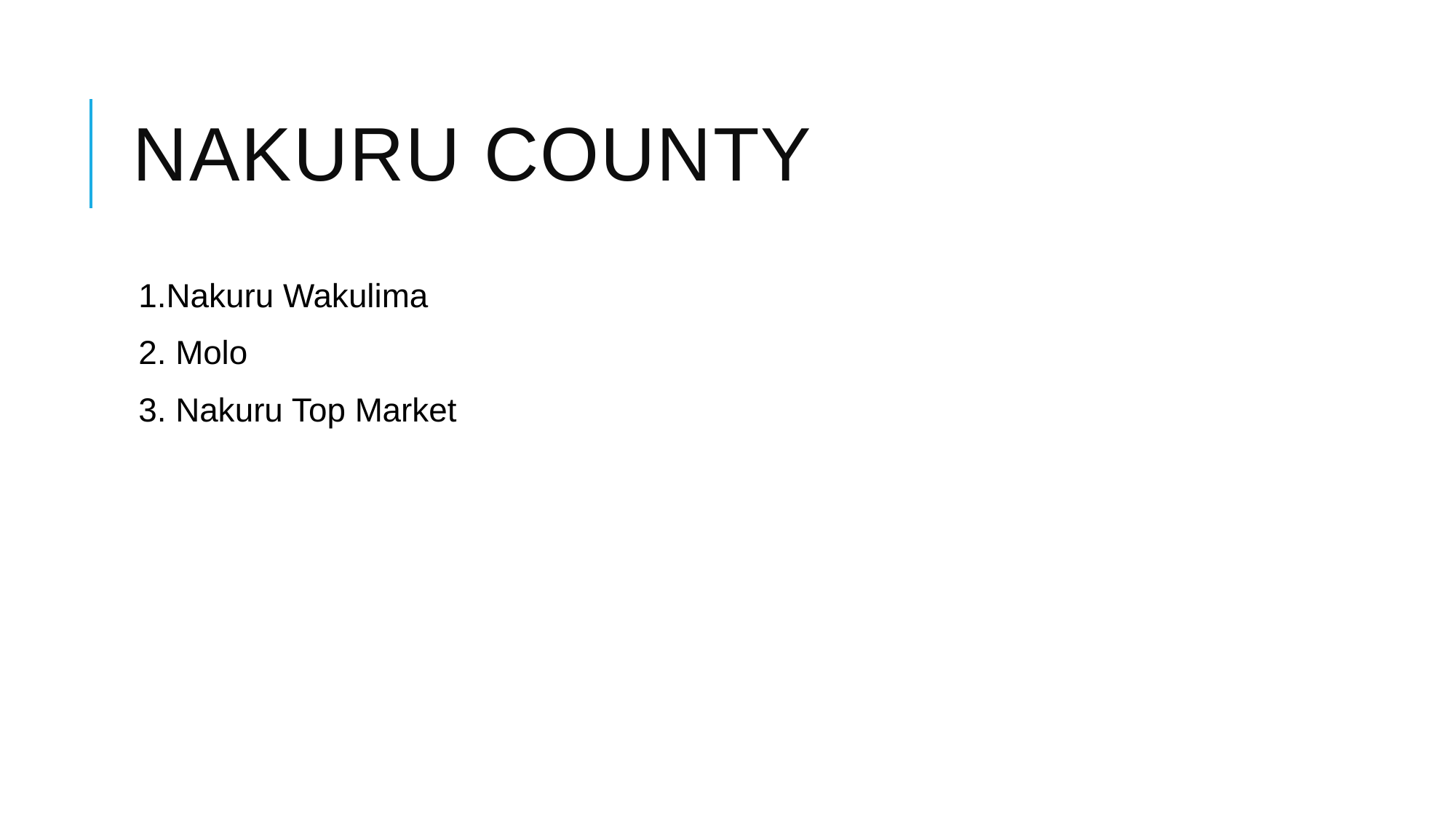

# NAKURU COUNTY
1.Nakuru Wakulima
2. Molo
3. Nakuru Top Market